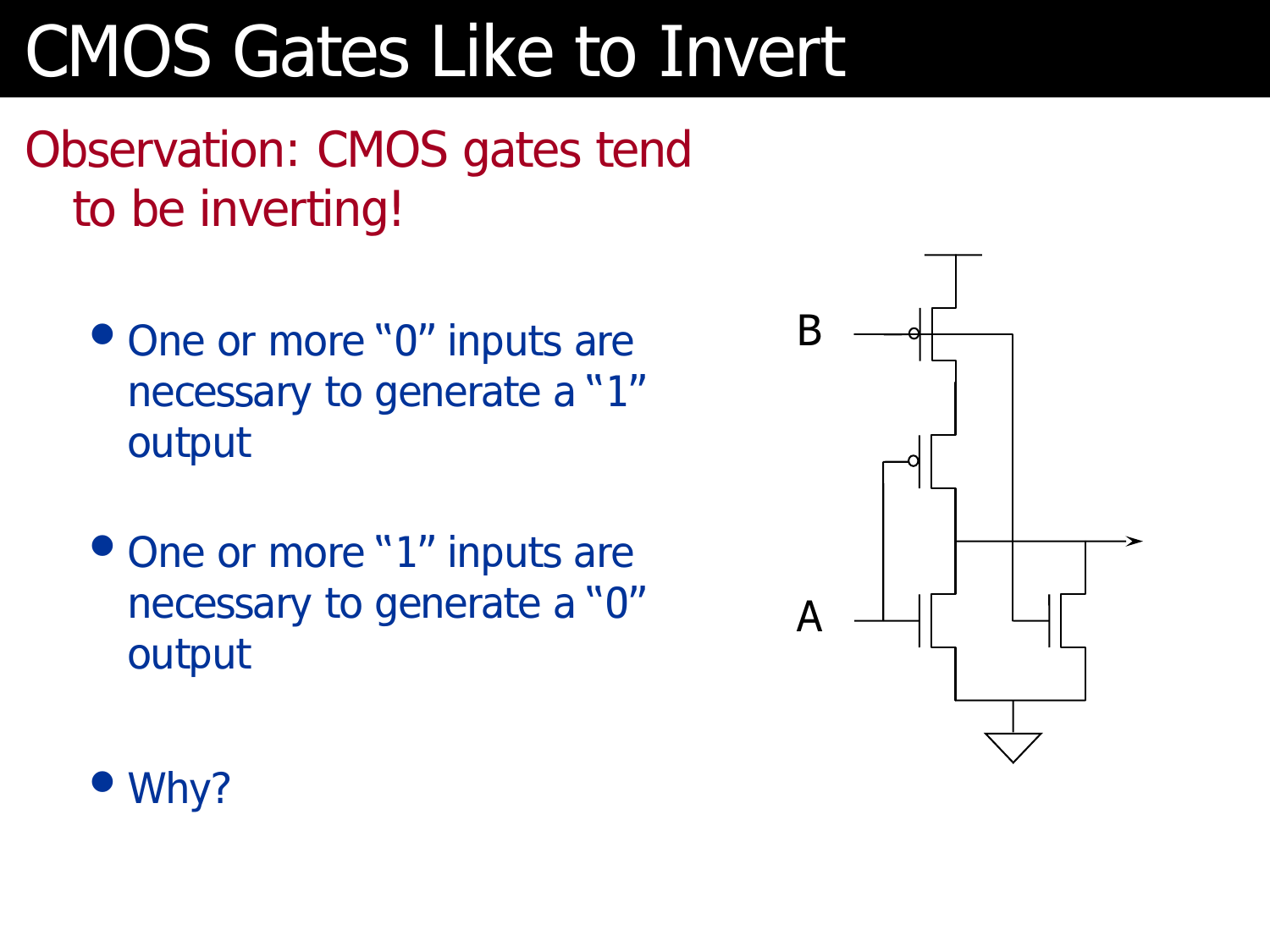

# CMOS Gates Like to Invert
Observation: CMOS gates tend to be inverting!

One or more “0” inputs are necessary to generate a “1” output
One or more “1” inputs are necessary to generate a “0” output

Why?

B

A